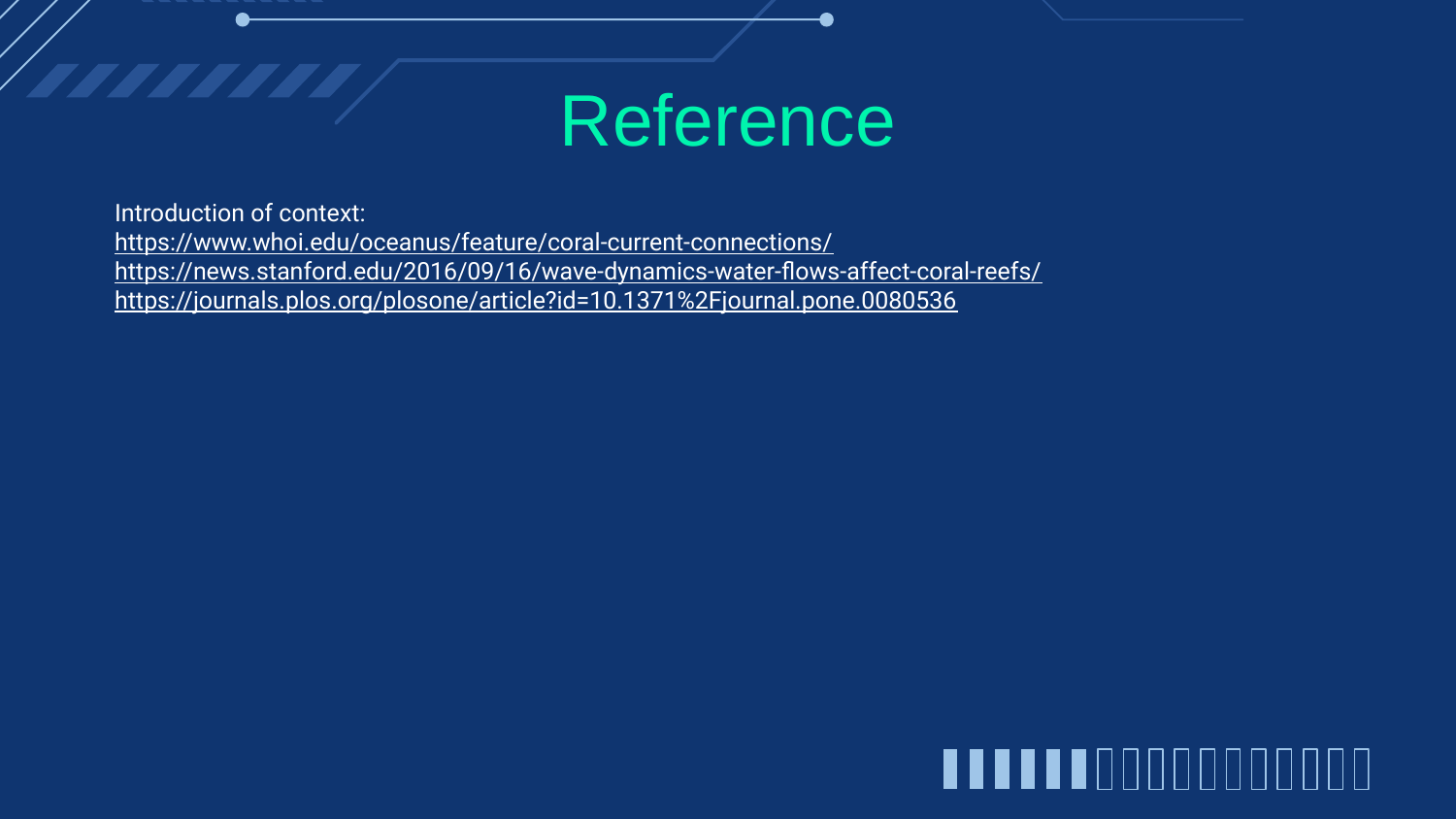

# Reference
Introduction of context:
https://www.whoi.edu/oceanus/feature/coral-current-connections/
https://news.stanford.edu/2016/09/16/wave-dynamics-water-flows-affect-coral-reefs/
https://journals.plos.org/plosone/article?id=10.1371%2Fjournal.pone.0080536